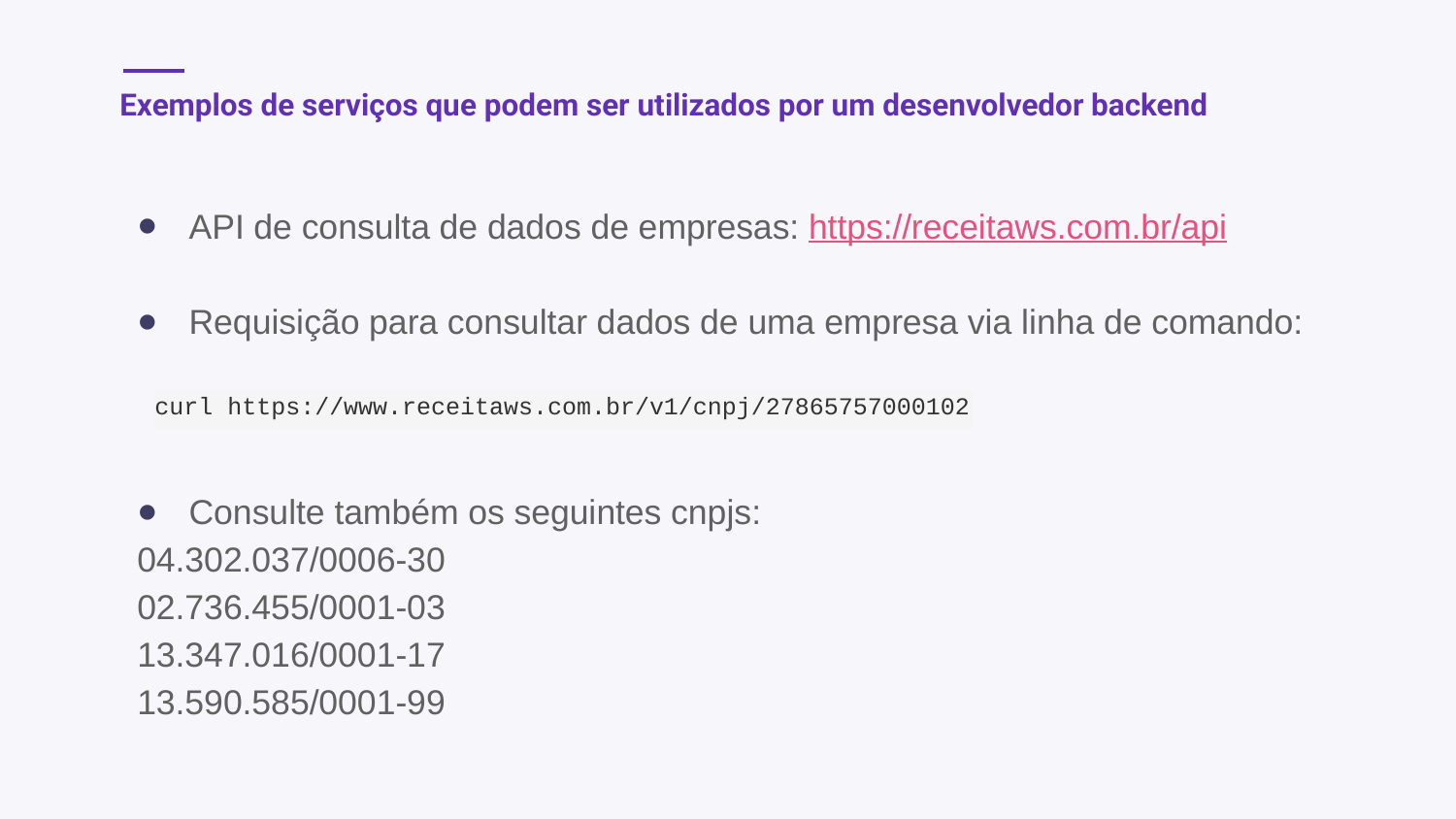

# Exemplos de serviços que podem ser utilizados por um desenvolvedor backend
API de consulta de dados de empresas: https://receitaws.com.br/api

Requisição para consultar dados de uma empresa via linha de comando:

Consulte também os seguintes cnpjs:
04.302.037/0006-30
02.736.455/0001-03
13.347.016/0001-17
13.590.585/0001-99

curl https://www.receitaws.com.br/v1/cnpj/27865757000102